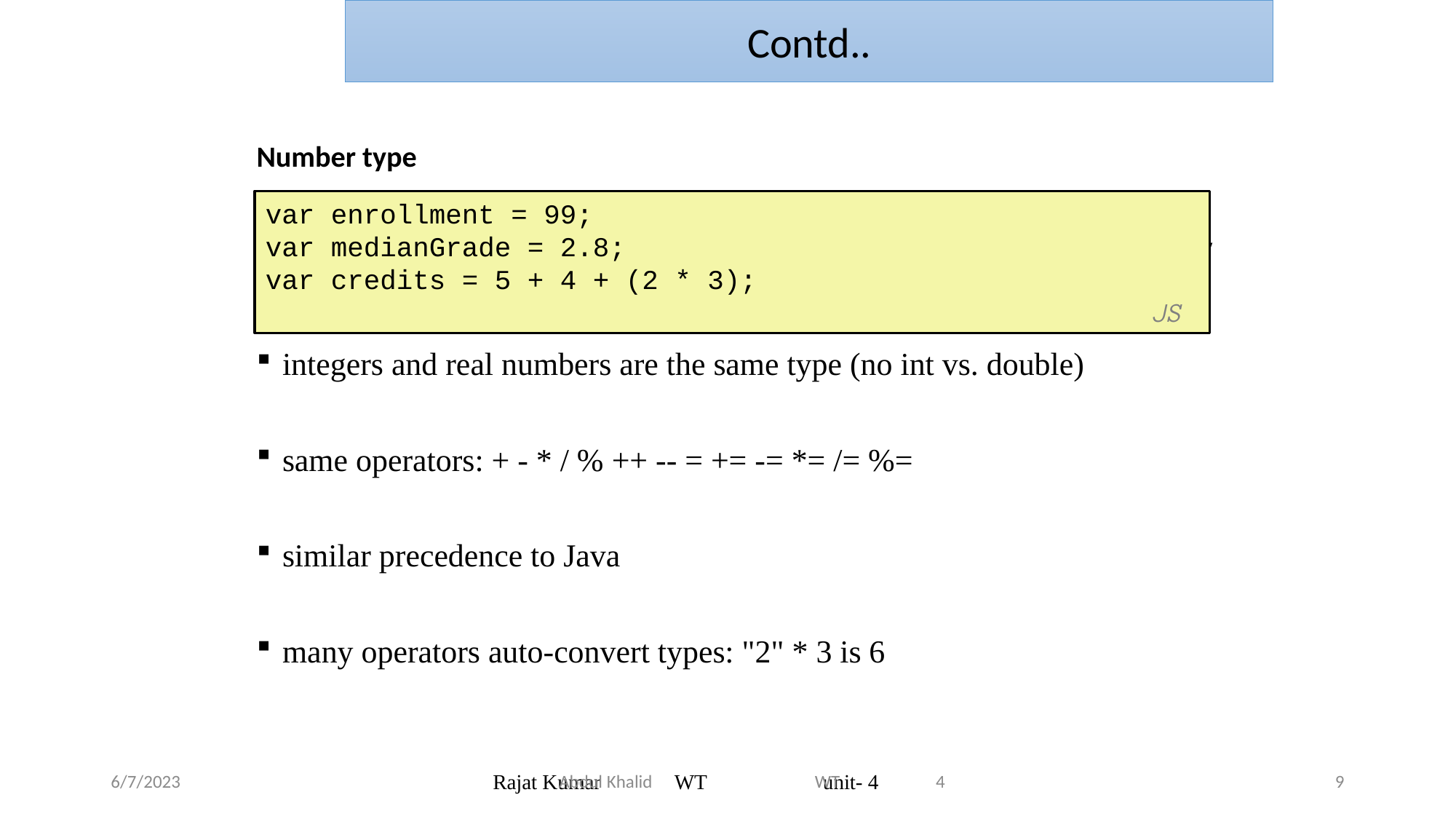

Contd..
Number type

Vvvvvvvvvvvvvvvvvvvvvvvvvvvvvvvvvvvvvvvvvvvvvvvvvvvvvvvvvvvvvvvvvvvvvvvvvvvvvvvvvvvvvvvvvvvvvvvvvvvvvvvvvvvvvvvvvvvvvv

integers and real numbers are the same type (no int vs. double)

same operators: + - * / % ++ -- = += -= *= /= %=

similar precedence to Java

many operators auto-convert types: "2" * 3 is 6

var enrollment = 99;
var medianGrade = 2.8;
var credits = 5 + 4 + (2 * 3);				         								 JS
6/7/2023
               Abdul Khalid                                       WT                       4
Rajat Kumar              WT                      unit- 4
9